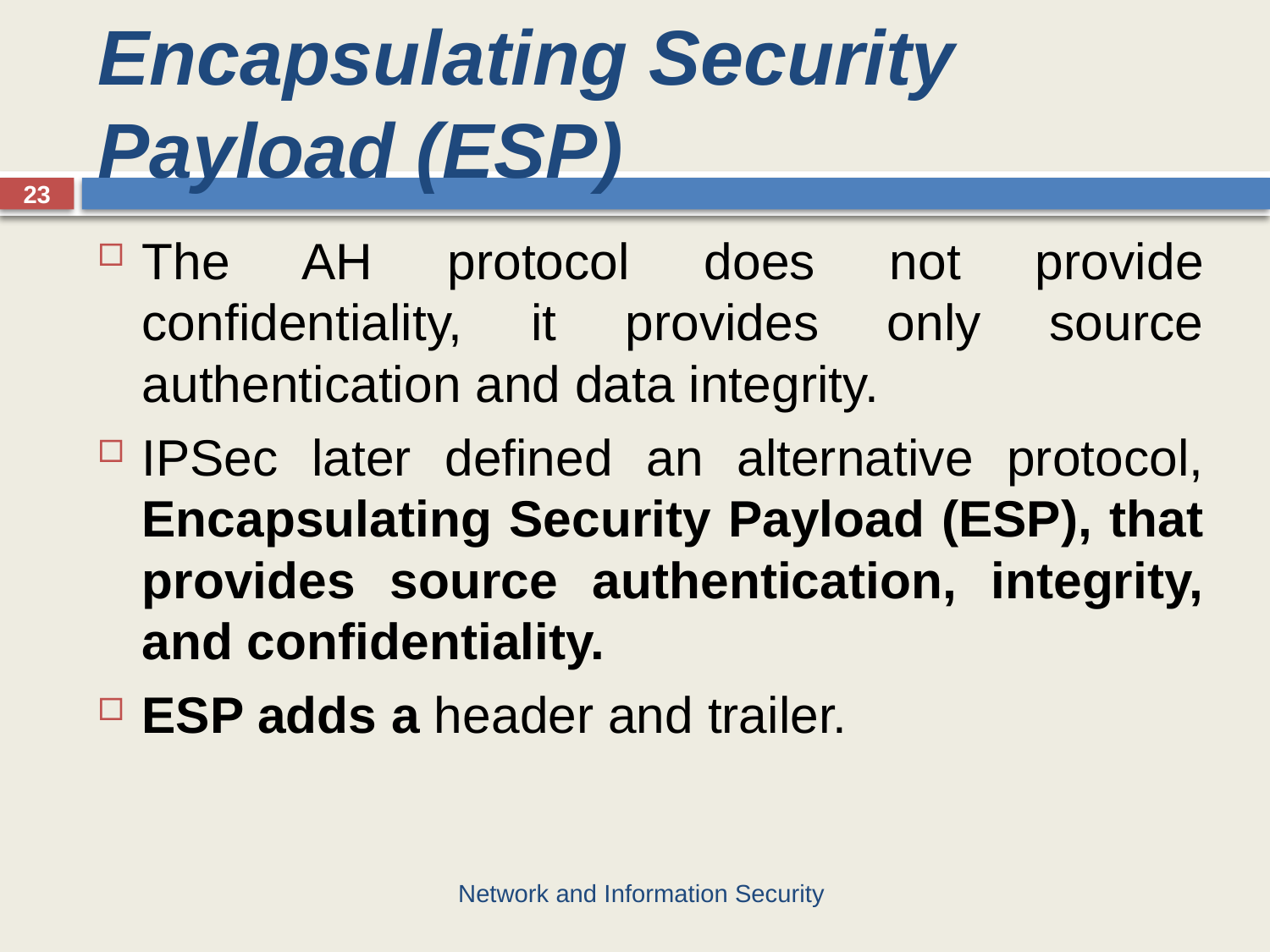

# Encapsulating Security Payload (ESP)
23
The AH protocol does not provide confidentiality, it provides only source authentication and data integrity.
IPSec later defined an alternative protocol, Encapsulating Security Payload (ESP), that provides source authentication, integrity, and confidentiality.
ESP adds a header and trailer.
Network and Information Security